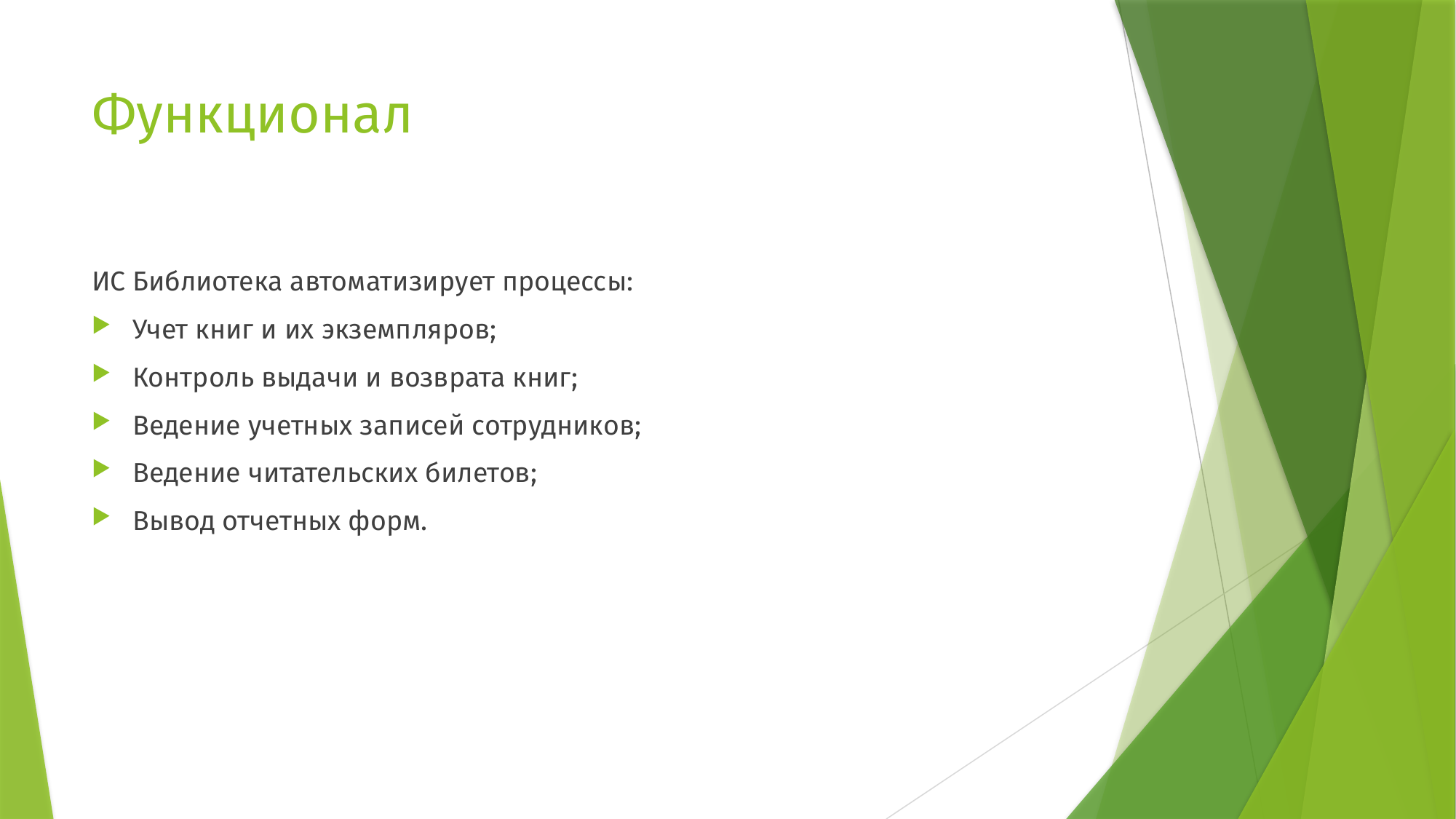

# Функционал
ИС Библиотека автоматизирует процессы:
Учет книг и их экземпляров;
Контроль выдачи и возврата книг;
Ведение учетных записей сотрудников;
Ведение читательских билетов;
Вывод отчетных форм.